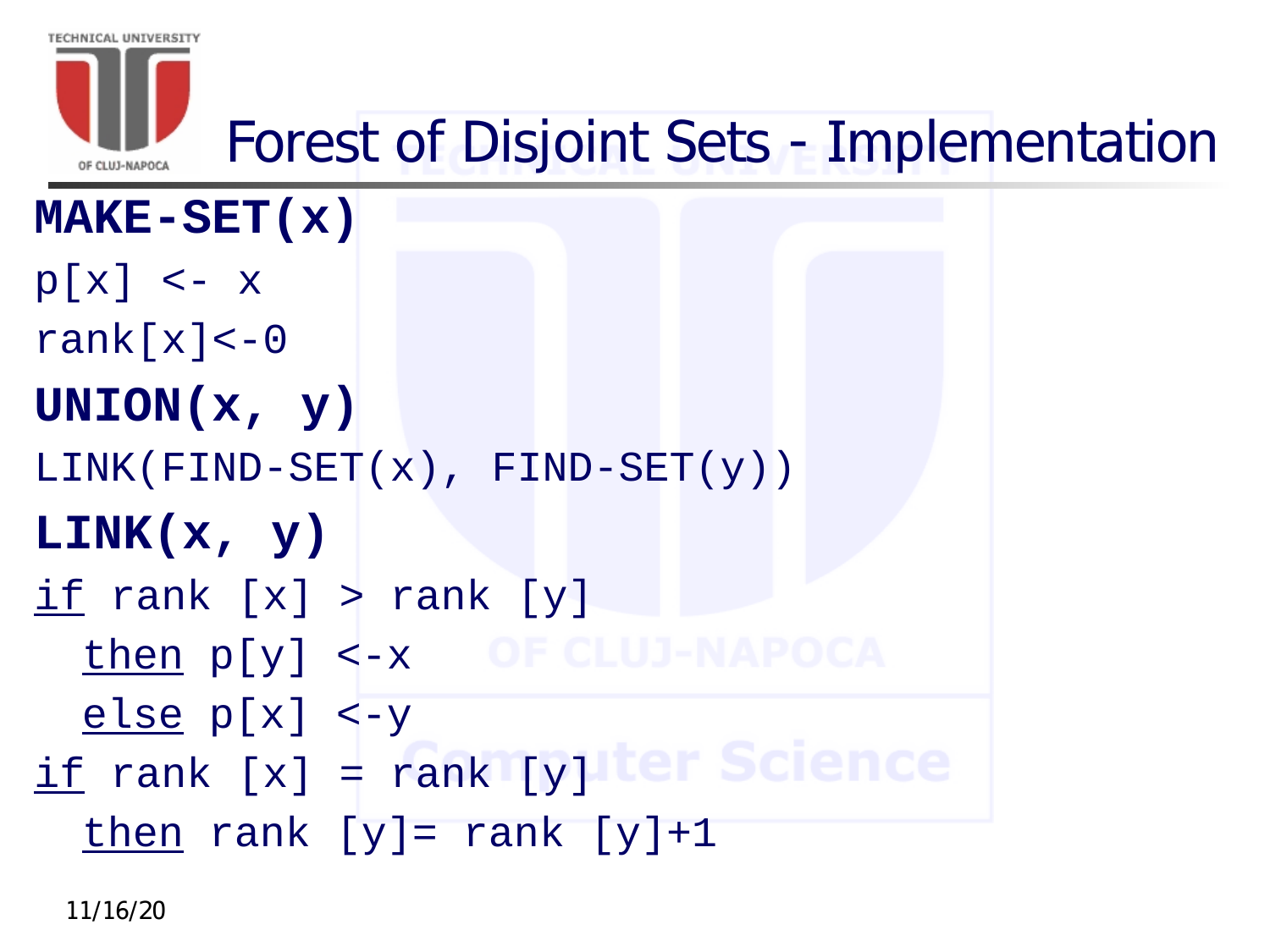

# Forest of Disjoint Sets - Implementation
MAKE-SET(x)
p[x] <- x
rank[x]<-0
UNION(x, y)
LINK(FIND-SET(x), FIND-SET(y))
LINK(x, y)
if rank [x] > rank [y]
	then p[y] <-x
	else p[x] <-y
if rank [x] = rank [y]
	then rank [y]= rank [y]+1
11/16/20